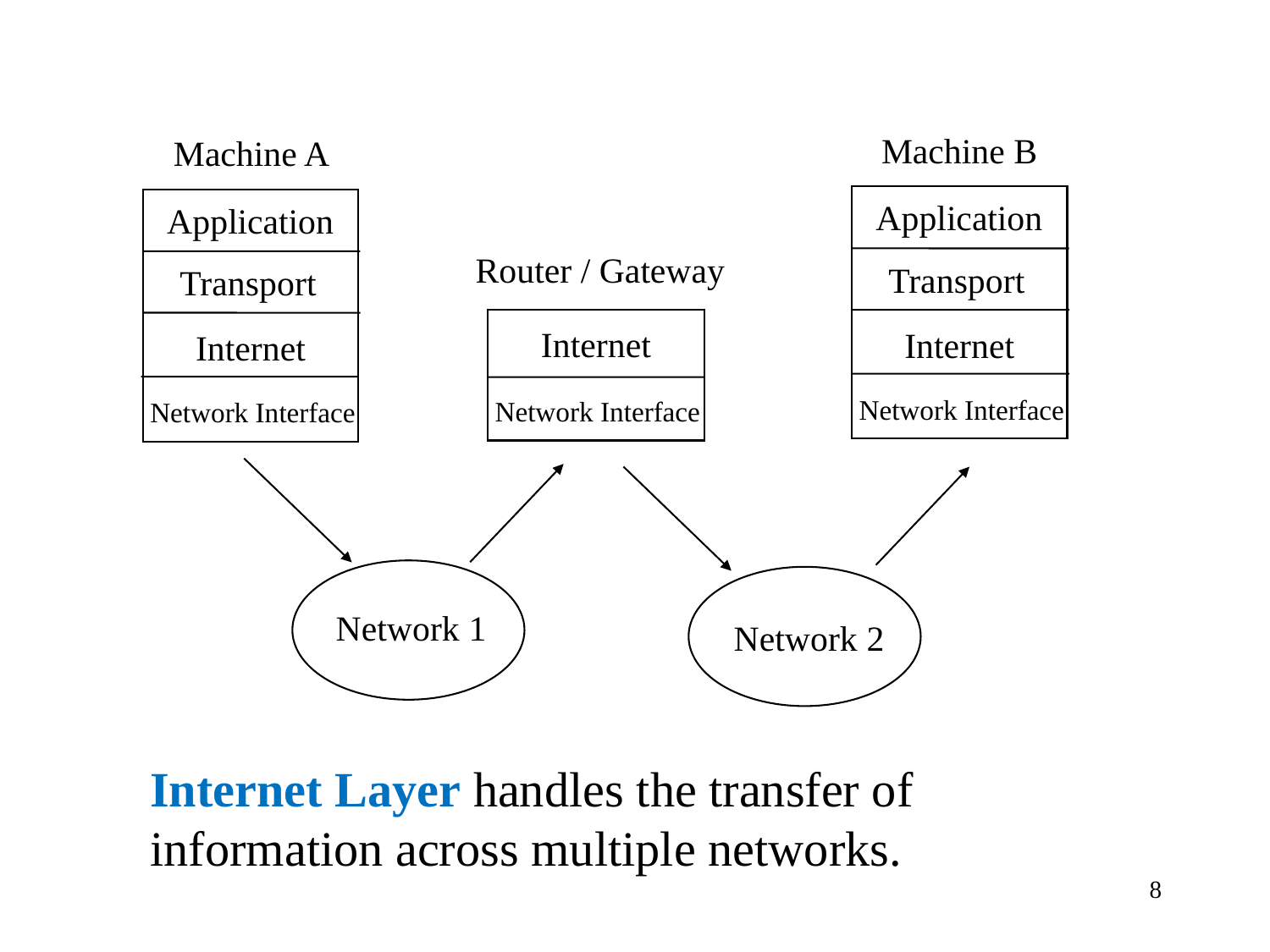

Machine B
Machine A

Application
Application
Router / Gateway

Transport
Transport

Internet

Network Interface

Internet
Internet

Network Interface
Network Interface

Network 1
Network 2
Internet Layer handles the transfer of information across multiple networks.

8